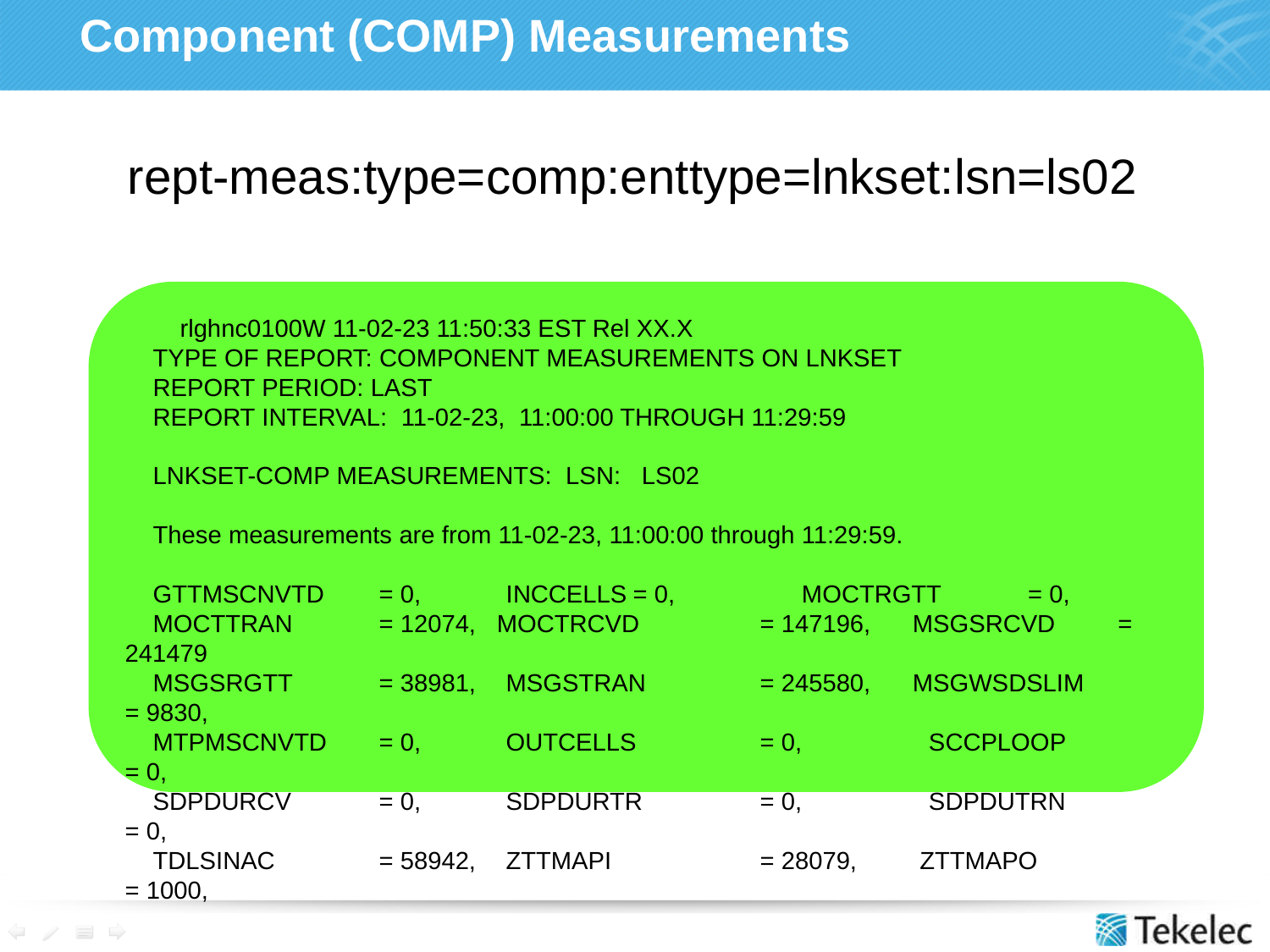

# Component (COMP) Measurements
           rept-meas:type=comp:enttype=lnkset:lsn=ls02
    rlghnc0100W 11-02-23 11:50:33 EST Rel XX.X
    TYPE OF REPORT: COMPONENT MEASUREMENTS ON LNKSET
    REPORT PERIOD: LAST
    REPORT INTERVAL:  11-02-23,  11:00:00 THROUGH 11:29:59

    LNKSET-COMP MEASUREMENTS:  LSN:   LS02

    These measurements are from 11-02-23, 11:00:00 through 11:29:59.

    GTTMSCNVTD	= 0,	INCCELLS	= 0,	      MOCTRGTT	  = 0,
    MOCTTRAN	= 12074,   MOCTRCVD	= 147196,      MSGSRCVD         =  241479
    MSGSRGTT	= 38981,	MSGSTRAN	= 245580,      MSGWSDSLIM	  = 9830,
    MTPMSCNVTD	= 0,	OUTCELLS	= 0,	      SCCPLOOP	  = 0,
    SDPDURCV	= 0,	SDPDURTR	= 0,	      SDPDUTRN	  = 0,
    TDLSINAC	= 58942,	ZTTMAPI		= 28079,         ZTTMAPO	  = 1000,